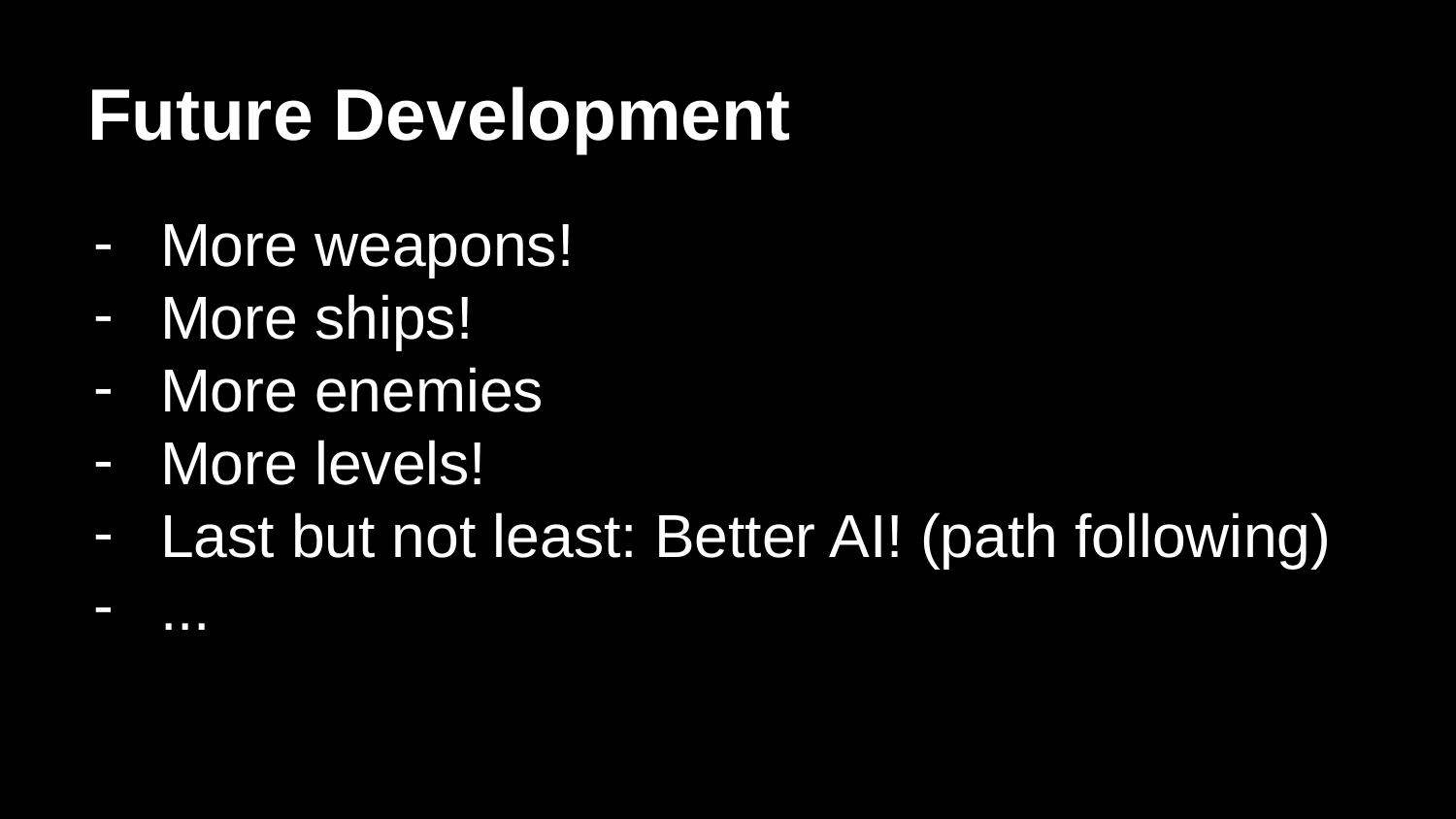

# Future Development
More weapons!
More ships!
More enemies
More levels!
Last but not least: Better AI! (path following)
...